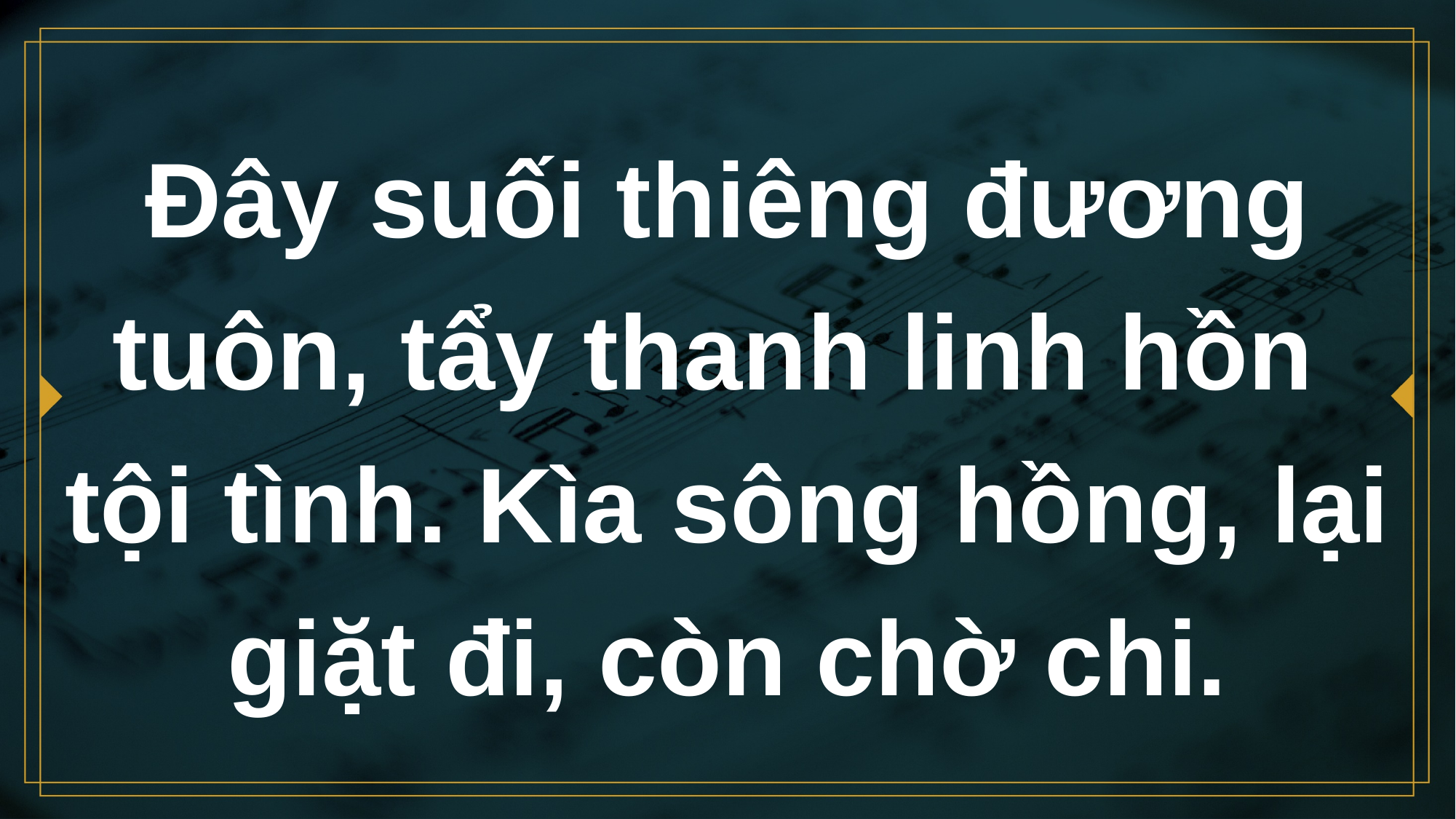

# Đây suối thiêng đương tuôn, tẩy thanh linh hồn tội tình. Kìa sông hồng, lại giặt đi, còn chờ chi.